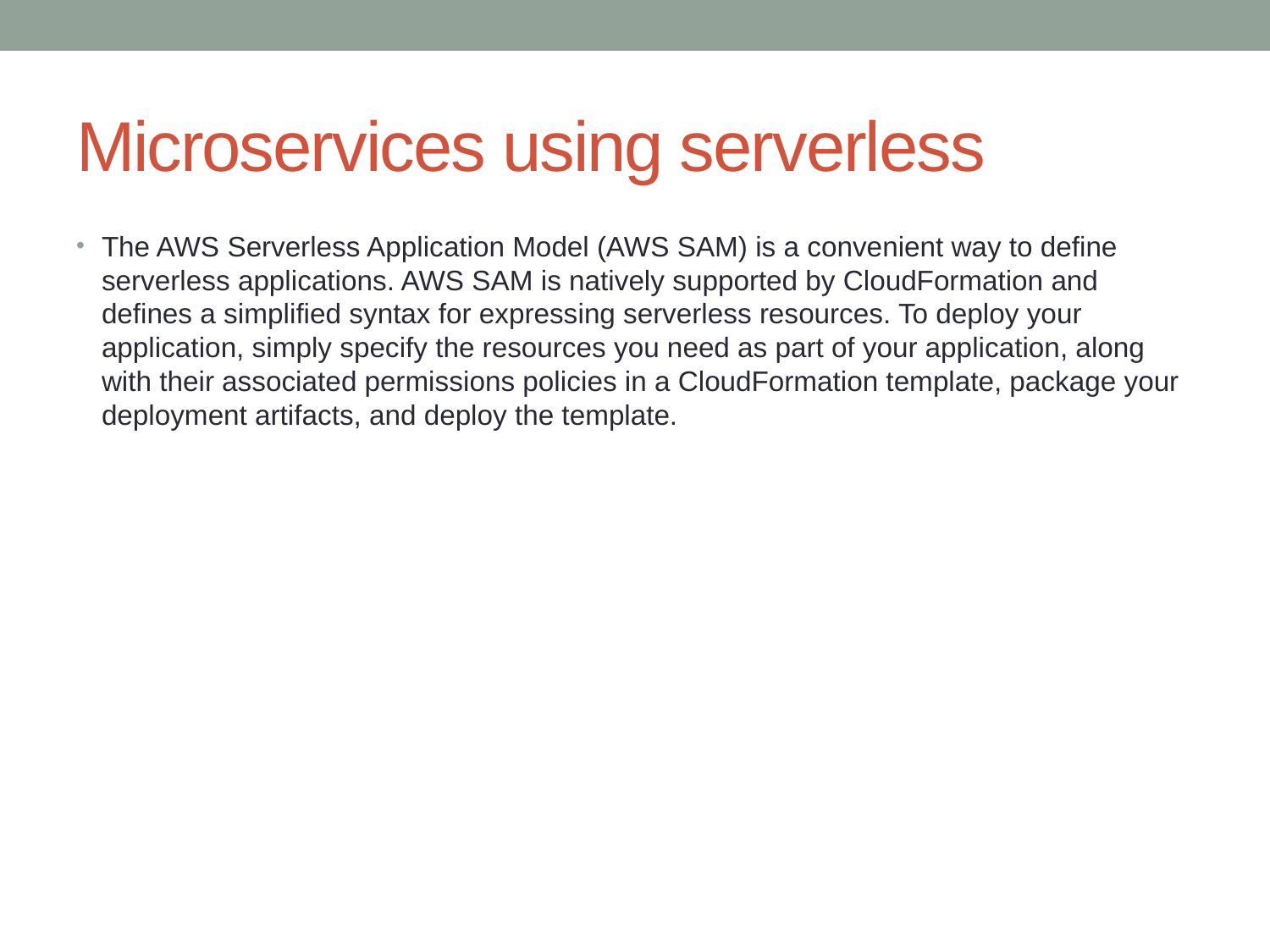

# Microservices using serverless
The AWS Serverless Application Model (AWS SAM) is a convenient way to define serverless applications. AWS SAM is natively supported by CloudFormation and defines a simplified syntax for expressing serverless resources. To deploy your application, simply specify the resources you need as part of your application, along with their associated permissions policies in a CloudFormation template, package your deployment artifacts, and deploy the template.